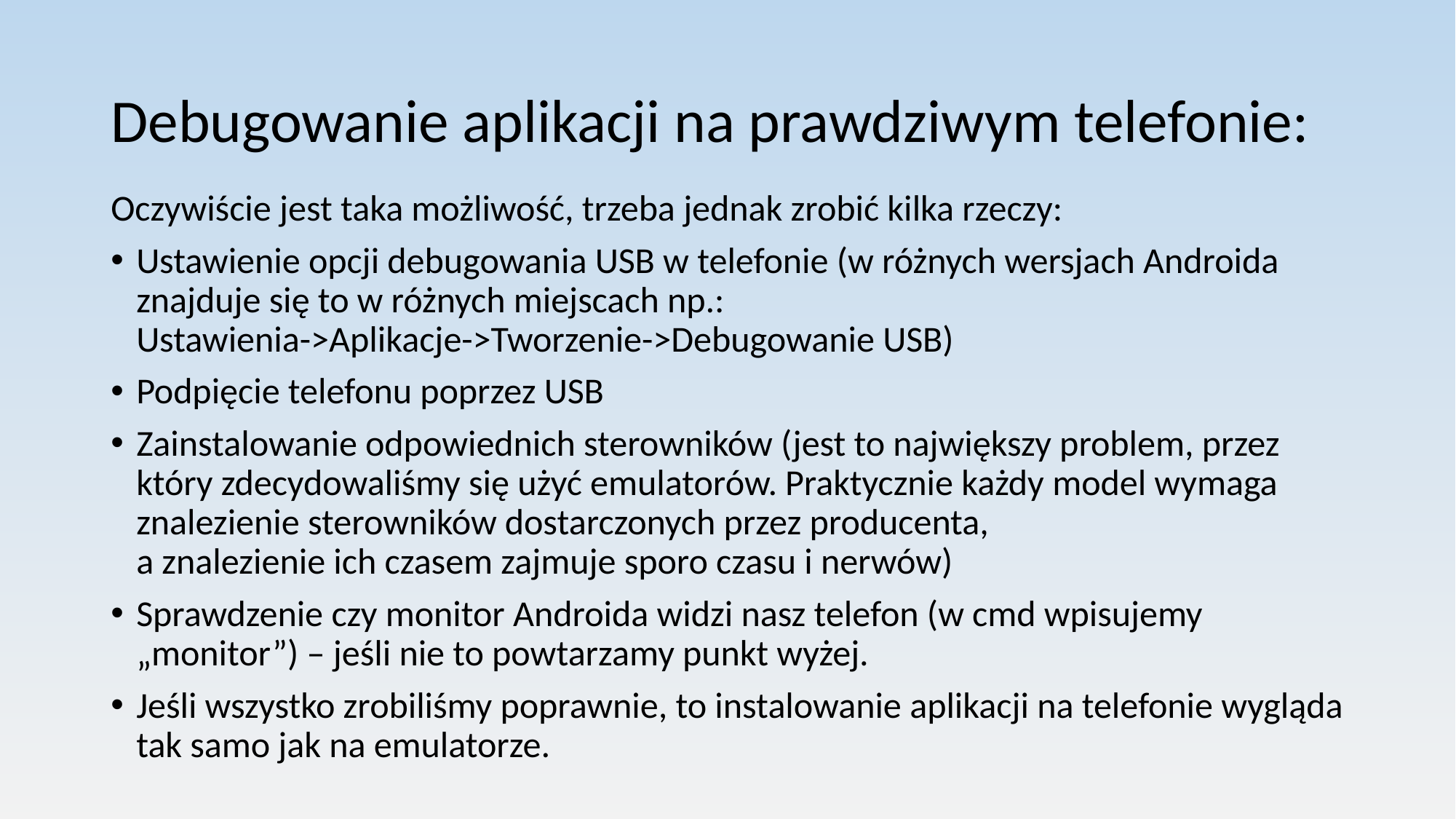

# Debugowanie aplikacji na prawdziwym telefonie:
Oczywiście jest taka możliwość, trzeba jednak zrobić kilka rzeczy:
Ustawienie opcji debugowania USB w telefonie (w różnych wersjach Androida znajduje się to w różnych miejscach np.:
Ustawienia->Aplikacje->Tworzenie->Debugowanie USB)
Podpięcie telefonu poprzez USB
Zainstalowanie odpowiednich sterowników (jest to największy problem, przez który zdecydowaliśmy się użyć emulatorów. Praktycznie każdy model wymaga znalezienie sterowników dostarczonych przez producenta,
a znalezienie ich czasem zajmuje sporo czasu i nerwów)
Sprawdzenie czy monitor Androida widzi nasz telefon (w cmd wpisujemy „monitor”) – jeśli nie to powtarzamy punkt wyżej.
Jeśli wszystko zrobiliśmy poprawnie, to instalowanie aplikacji na telefonie wygląda tak samo jak na emulatorze.